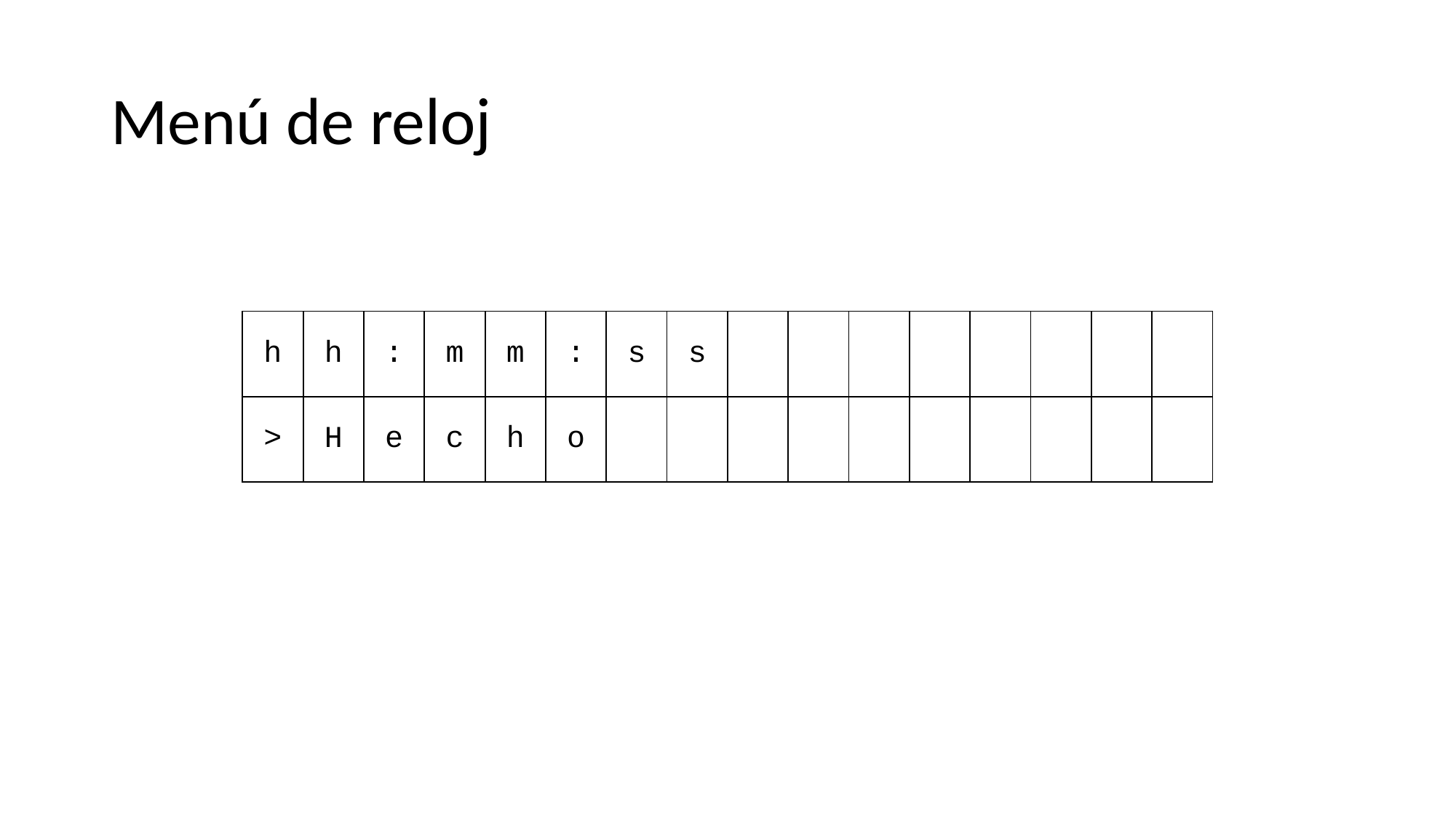

# Menú de reloj
| h | h | : | m | m | : | s | s |  |  |  |  |  |  |  |  |
| --- | --- | --- | --- | --- | --- | --- | --- | --- | --- | --- | --- | --- | --- | --- | --- |
| > | H | e | c | h | o |  |  |  |  |  |  |  |  |  |  |